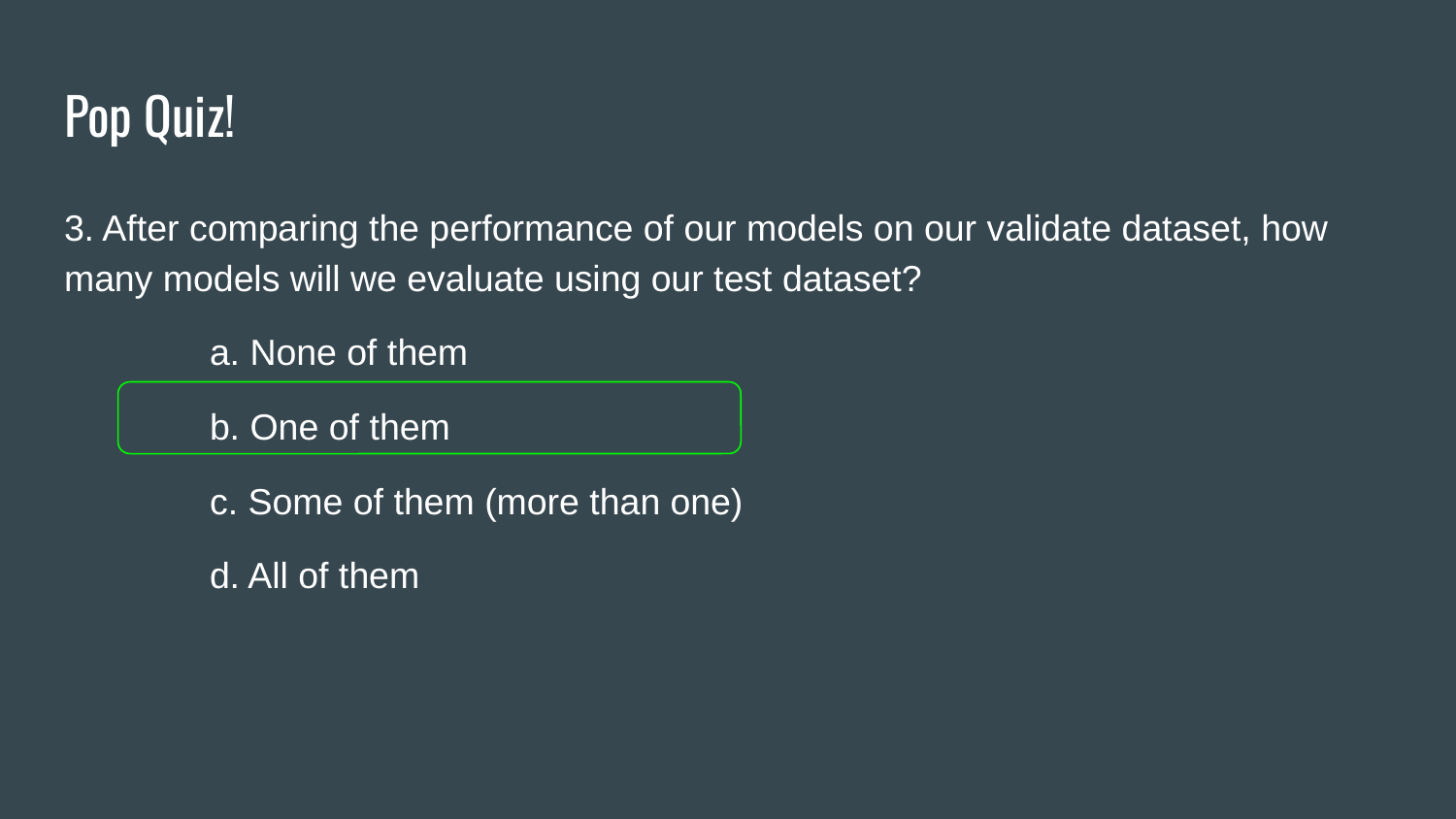

# Pop Quiz!
3. After comparing the performance of our models on our validate dataset, how many models will we evaluate using our test dataset?
	a. None of them
	b. One of them
	c. Some of them (more than one)
	d. All of them